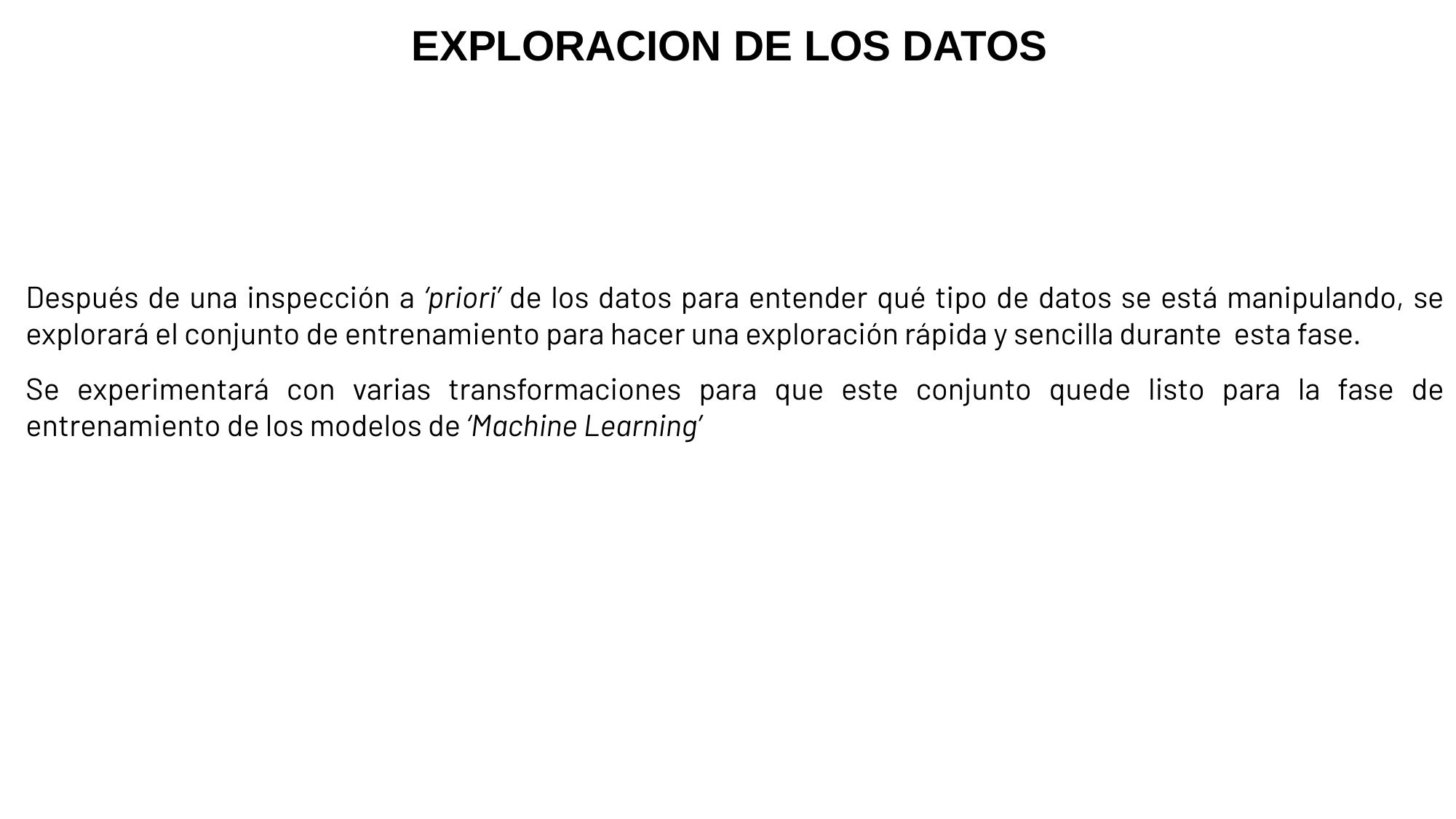

EXPLORACION DE LOS DATOS
Después de una inspección a ‘priori’ de los datos para entender qué tipo de datos se está manipulando, se explorará el conjunto de entrenamiento para hacer una exploración rápida y sencilla durante  esta fase.
Se experimentará con varias transformaciones para que este conjunto quede listo para la fase de entrenamiento de los modelos de ‘Machine Learning’